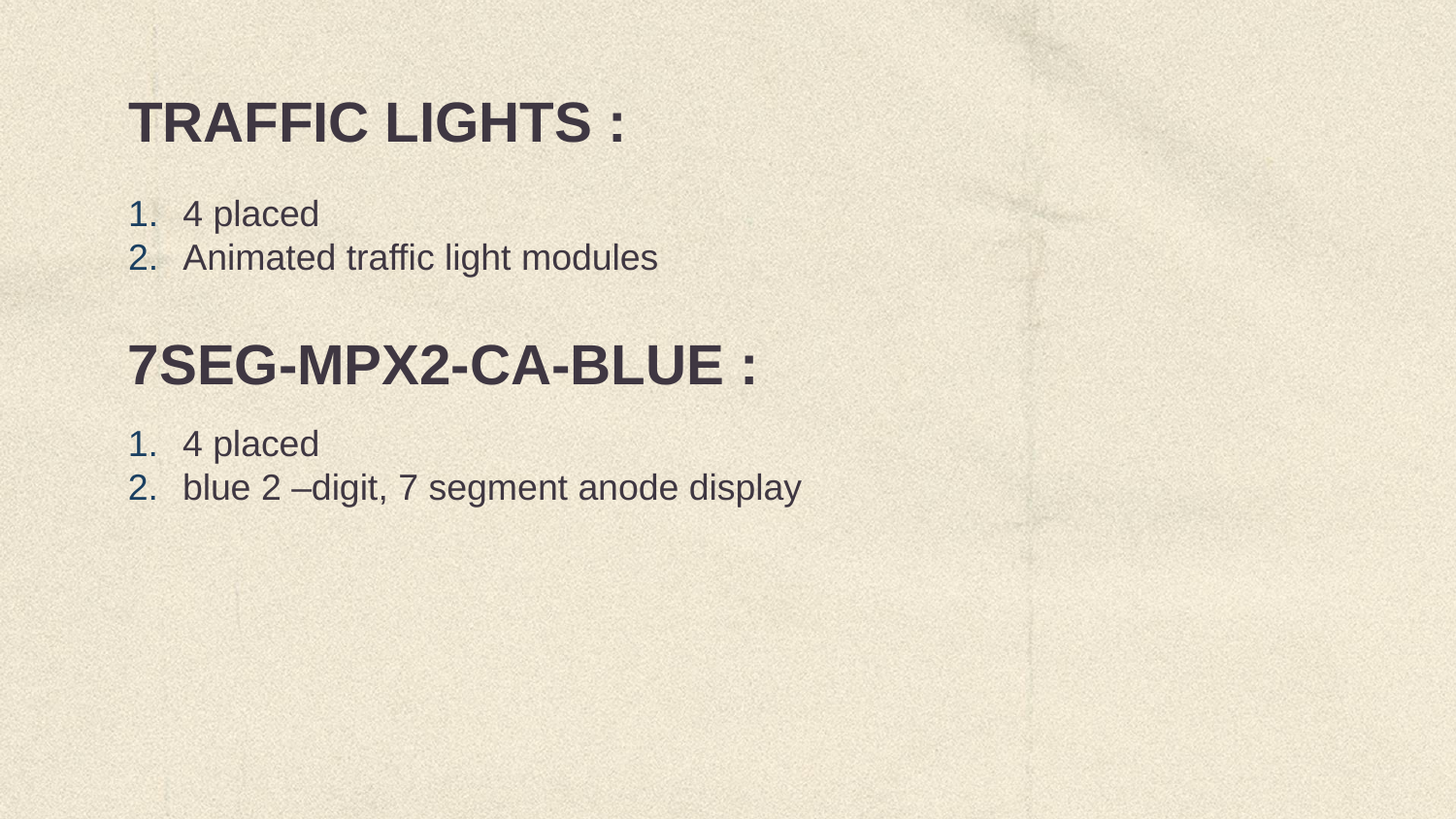

# TRAFFIC LIGHTS :
4 placed
Animated traffic light modules
7SEG-MPX2-CA-BLUE :
4 placed
blue 2 –digit, 7 segment anode display